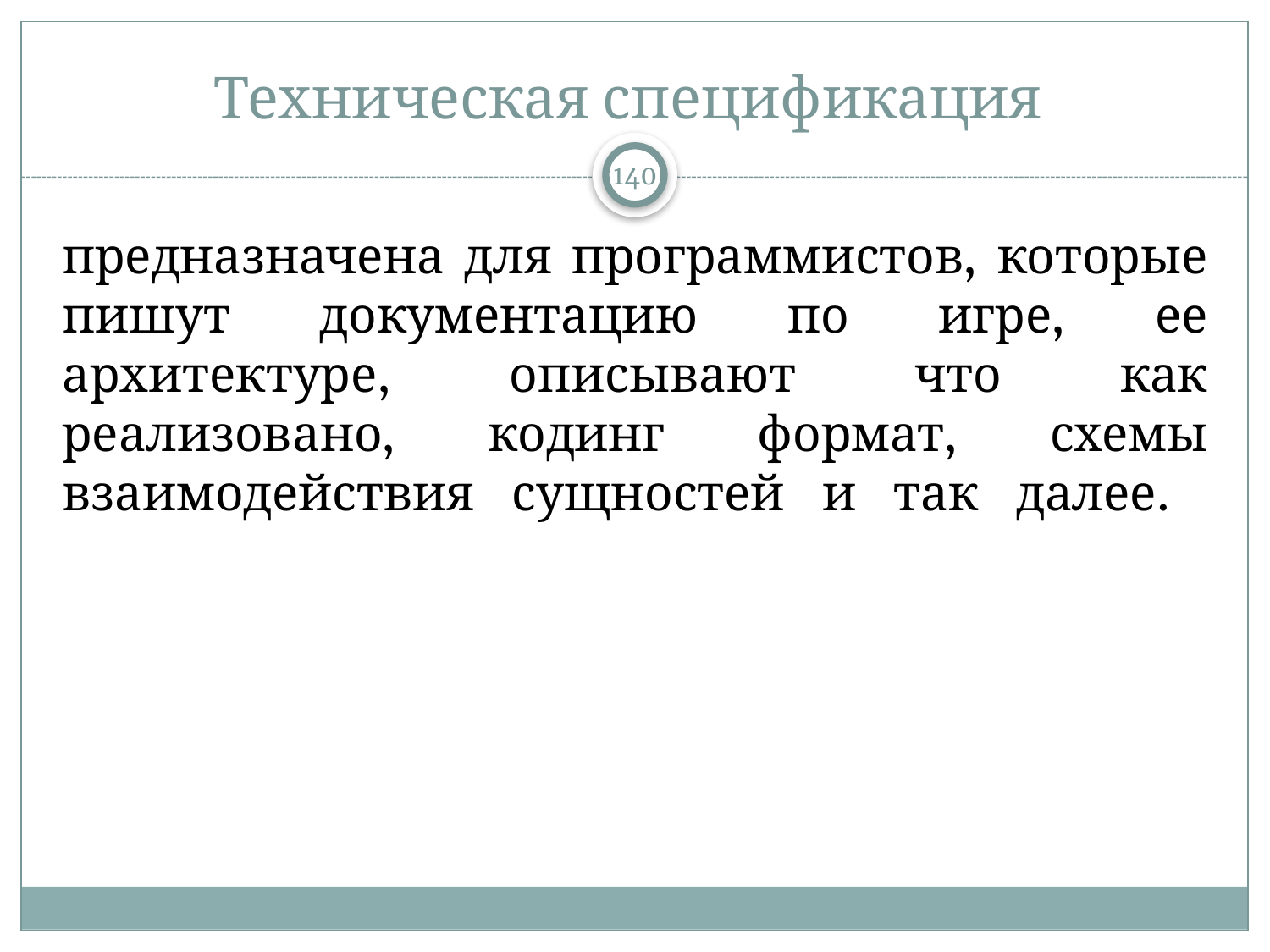

# Техническая спецификация
140
предназначена для программистов, которые пишут документацию по игре, ее архитектуре, описывают что как реализовано, кодинг формат, схемы взаимодействия сущностей и так далее.